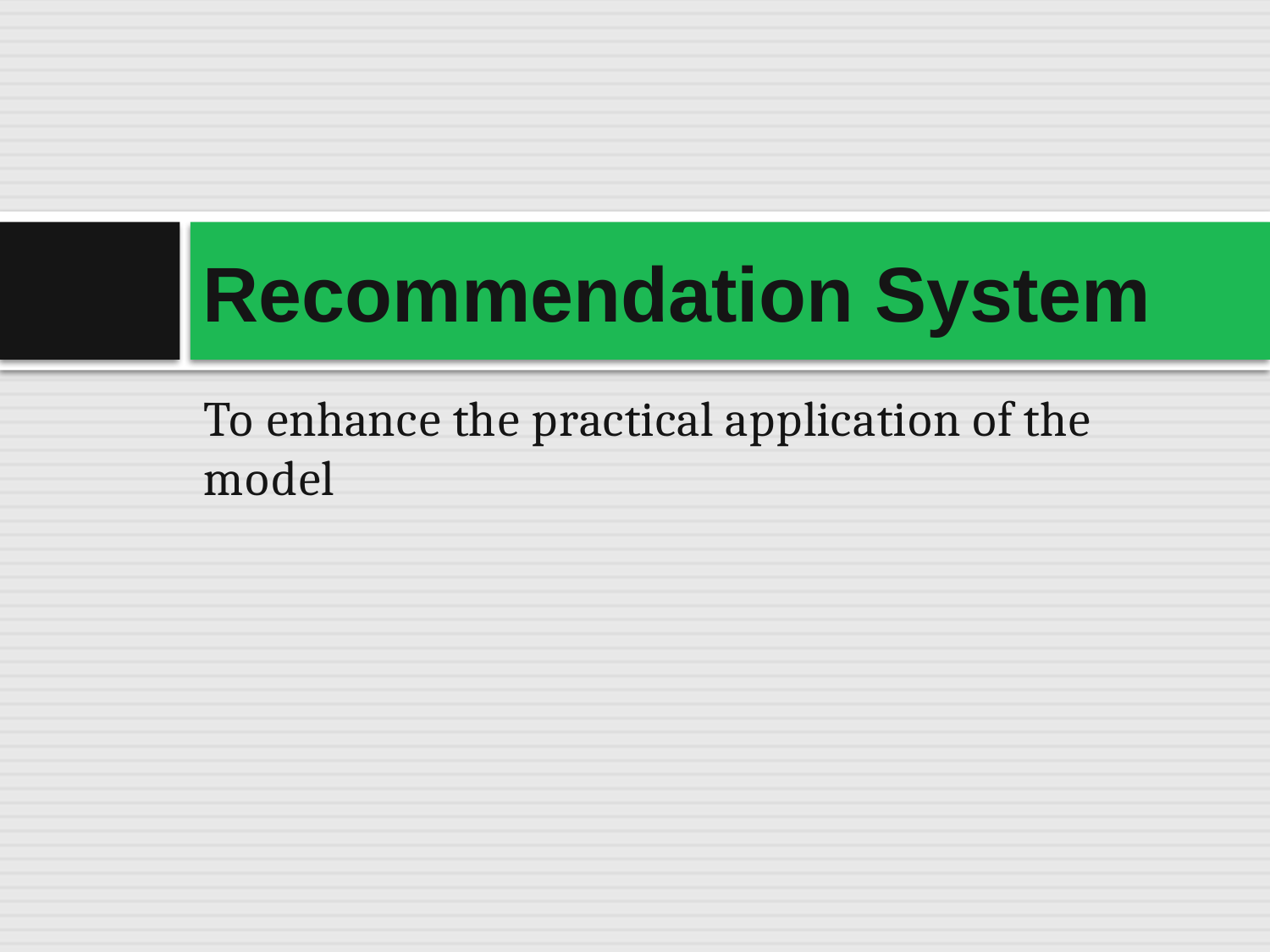

# Recommendation System
To enhance the practical application of the model